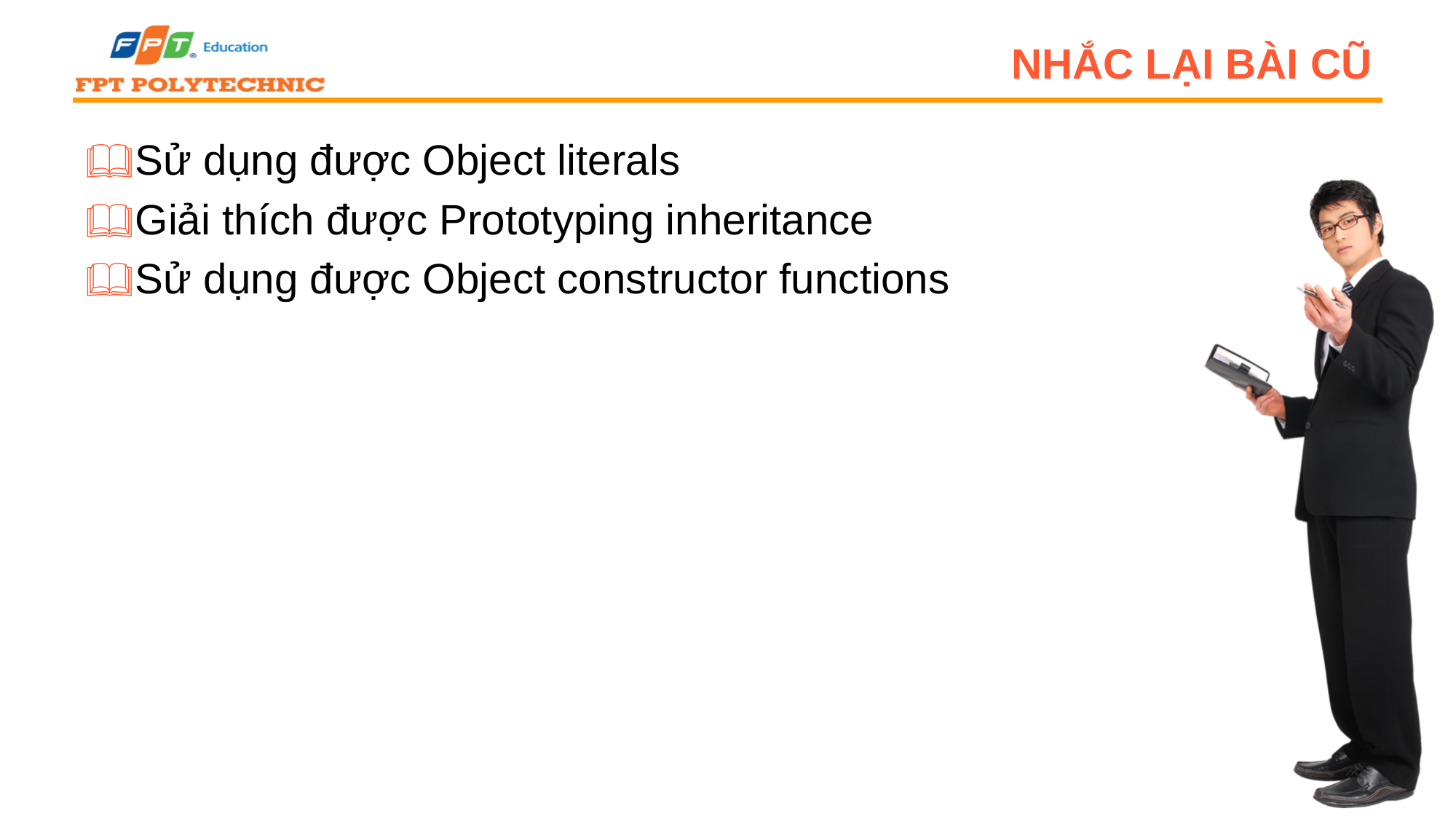

# Nhắc lại bài cũ
Sử dụng được Object literals
Giải thích được Prototyping inheritance
Sử dụng được Object constructor functions